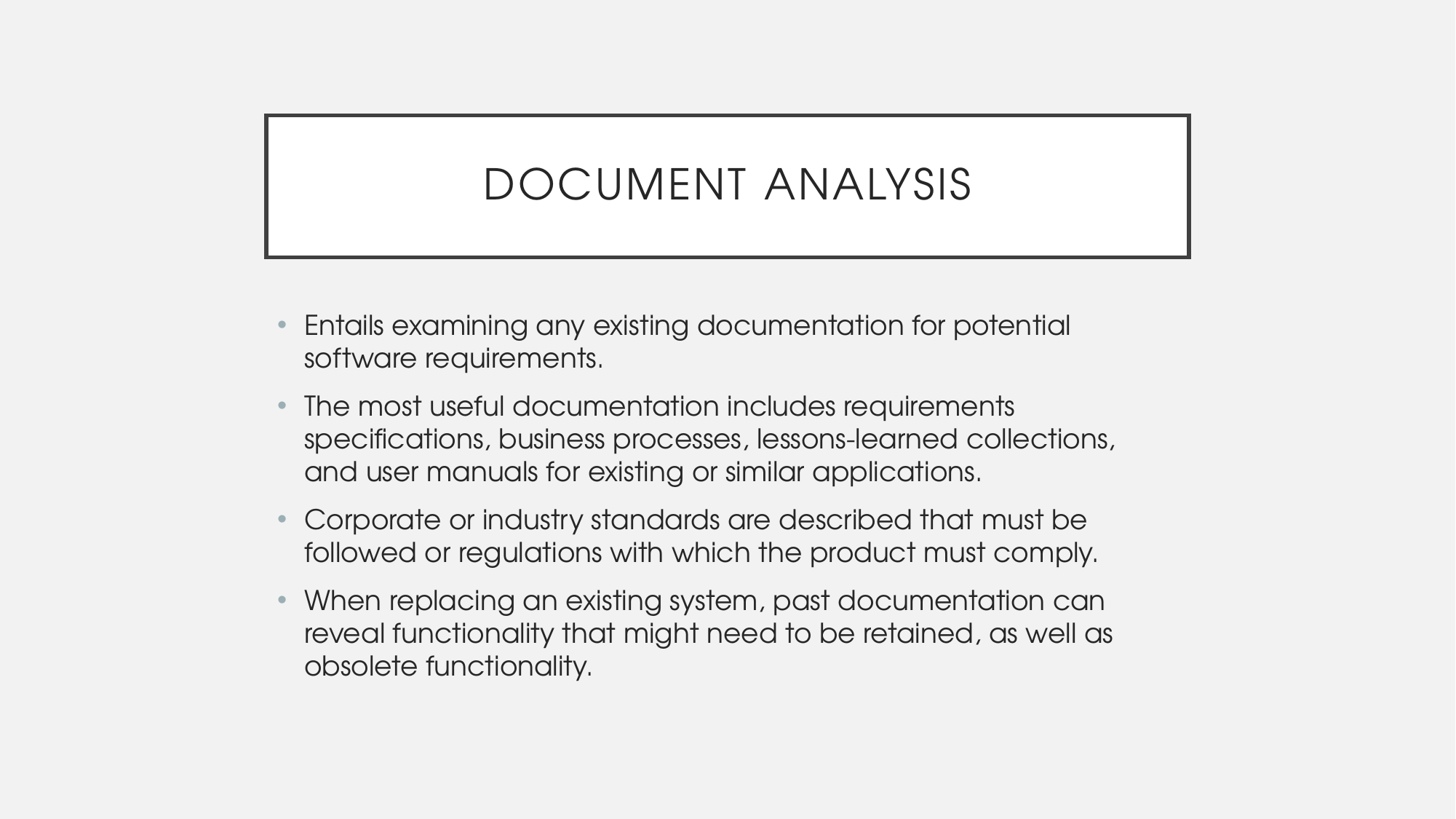

# Document Analysis
Entails examining any existing documentation for potential software requirements.
The most useful documentation includes requirements specifications, business processes, lessons-learned collections, and user manuals for existing or similar applications.
Corporate or industry standards are described that must be followed or regulations with which the product must comply.
When replacing an existing system, past documentation can reveal functionality that might need to be retained, as well as obsolete functionality.